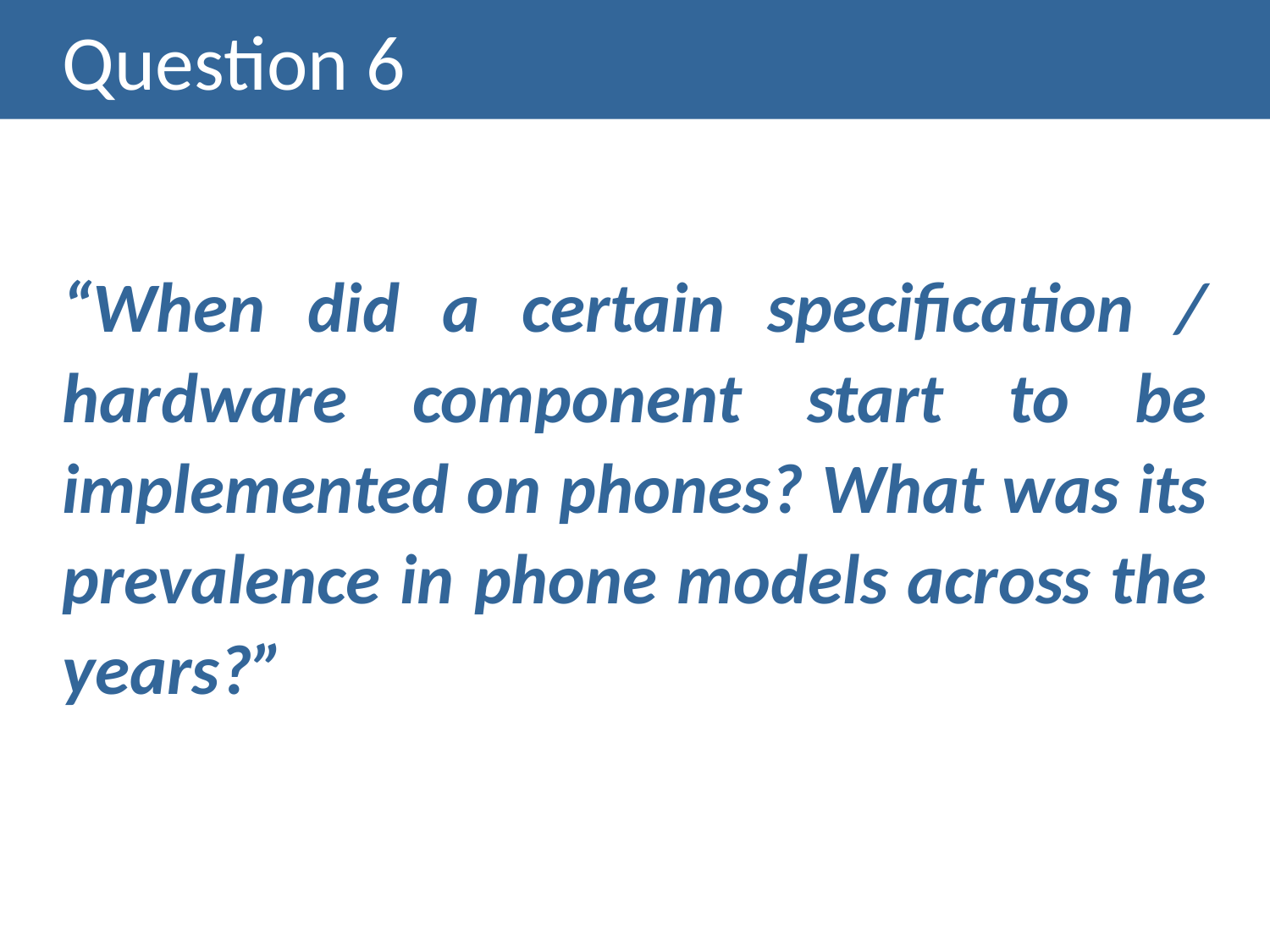

# Question 6

“When did a certain specification / hardware component start to be implemented on phones? What was its prevalence in phone models across the years?”